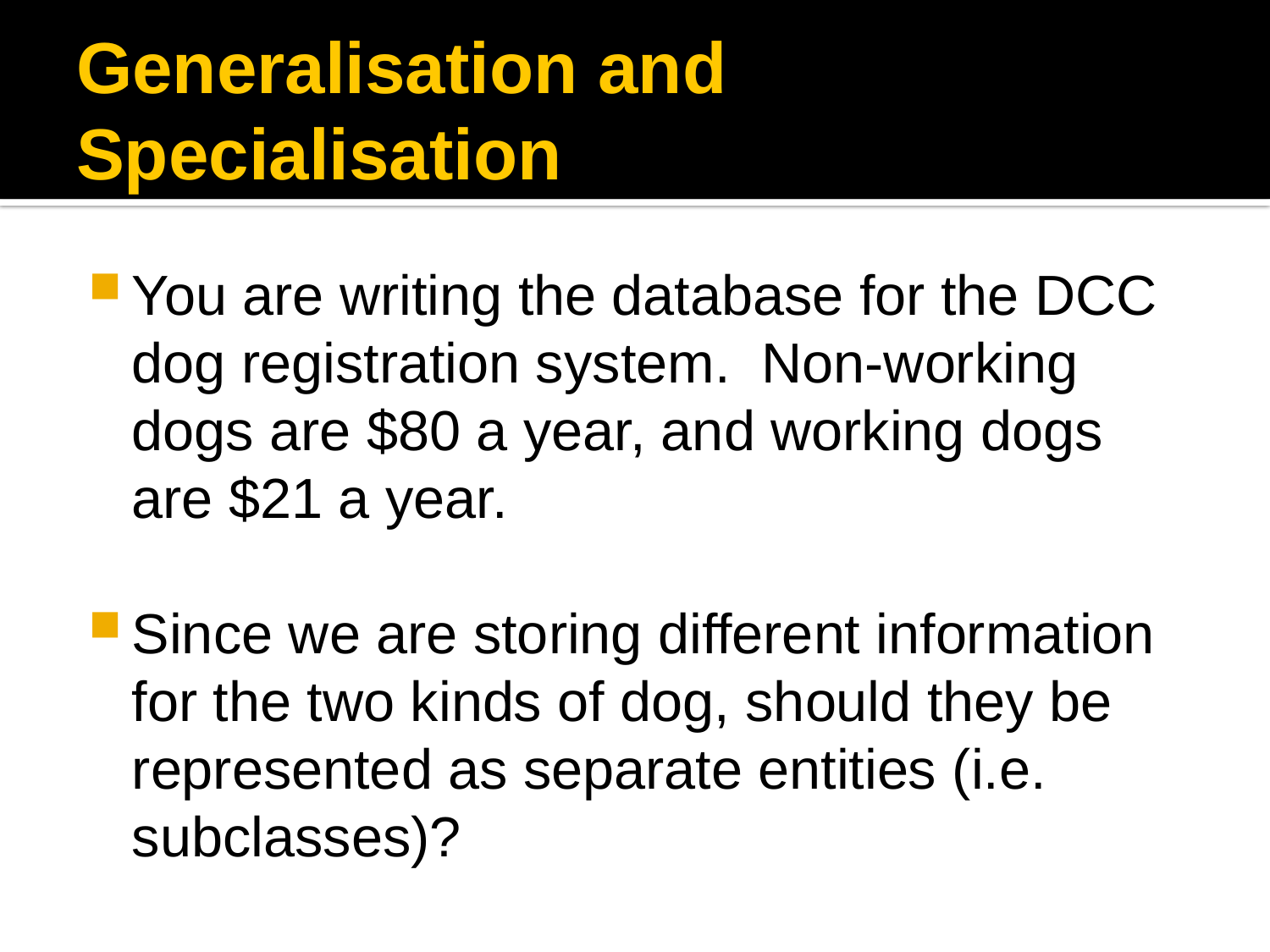

# Generalisation and Specialisation
You are writing the database for the DCC dog registration system.  Non-working dogs are $80 a year, and working dogs are $21 a year.

Since we are storing different information for the two kinds of dog, should they be represented as separate entities (i.e. subclasses)?